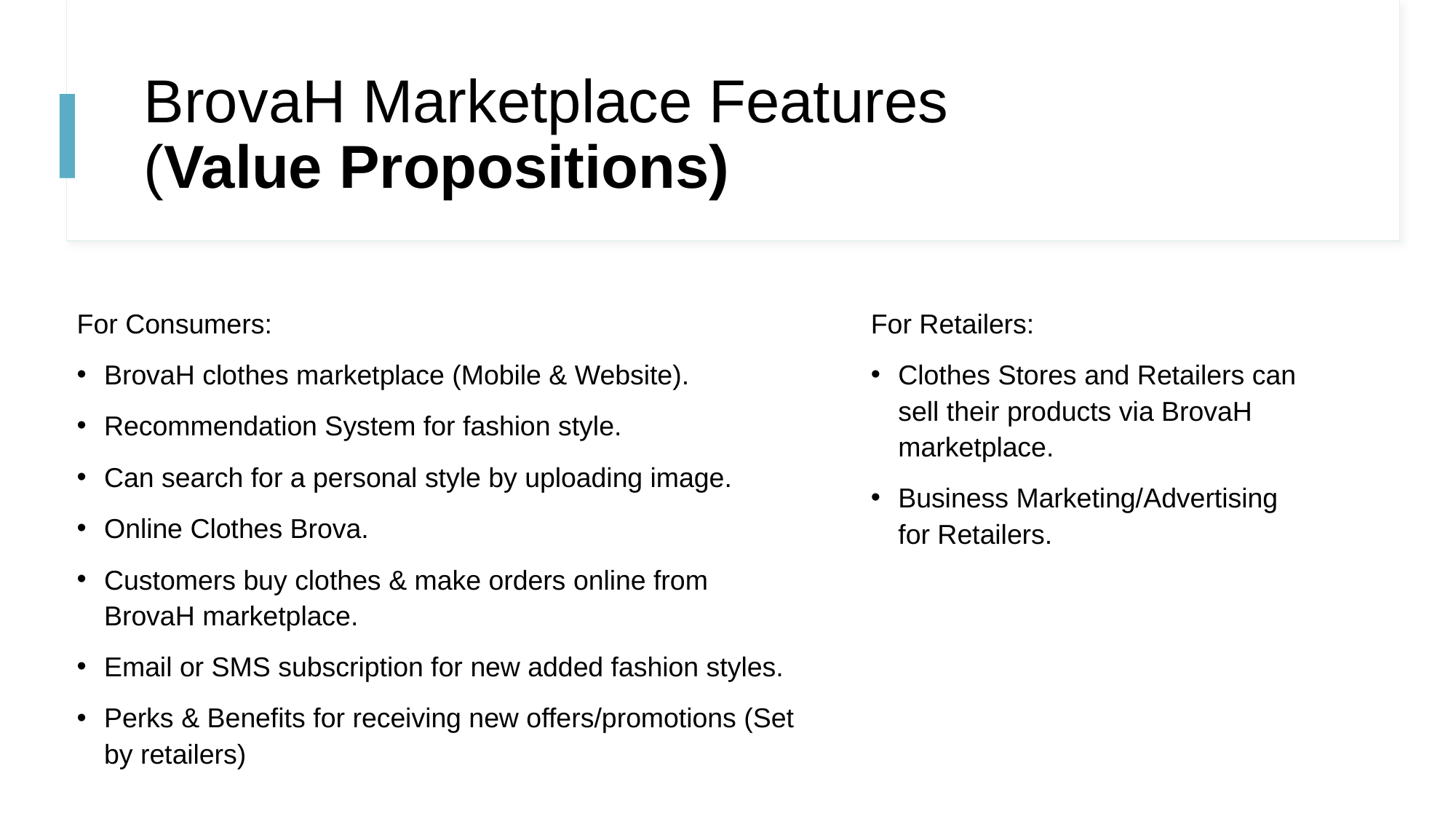

# BrovaH Marketplace Features (Value Propositions)
For Retailers:
Clothes Stores and Retailers can sell their products via BrovaH marketplace.
Business Marketing/Advertising for Retailers.
For Consumers:
BrovaH clothes marketplace (Mobile & Website).
Recommendation System for fashion style.
Can search for a personal style by uploading image.
Online Clothes Brova.
Customers buy clothes & make orders online from BrovaH marketplace.
Email or SMS subscription for new added fashion styles.
Perks & Benefits for receiving new offers/promotions (Set by retailers)